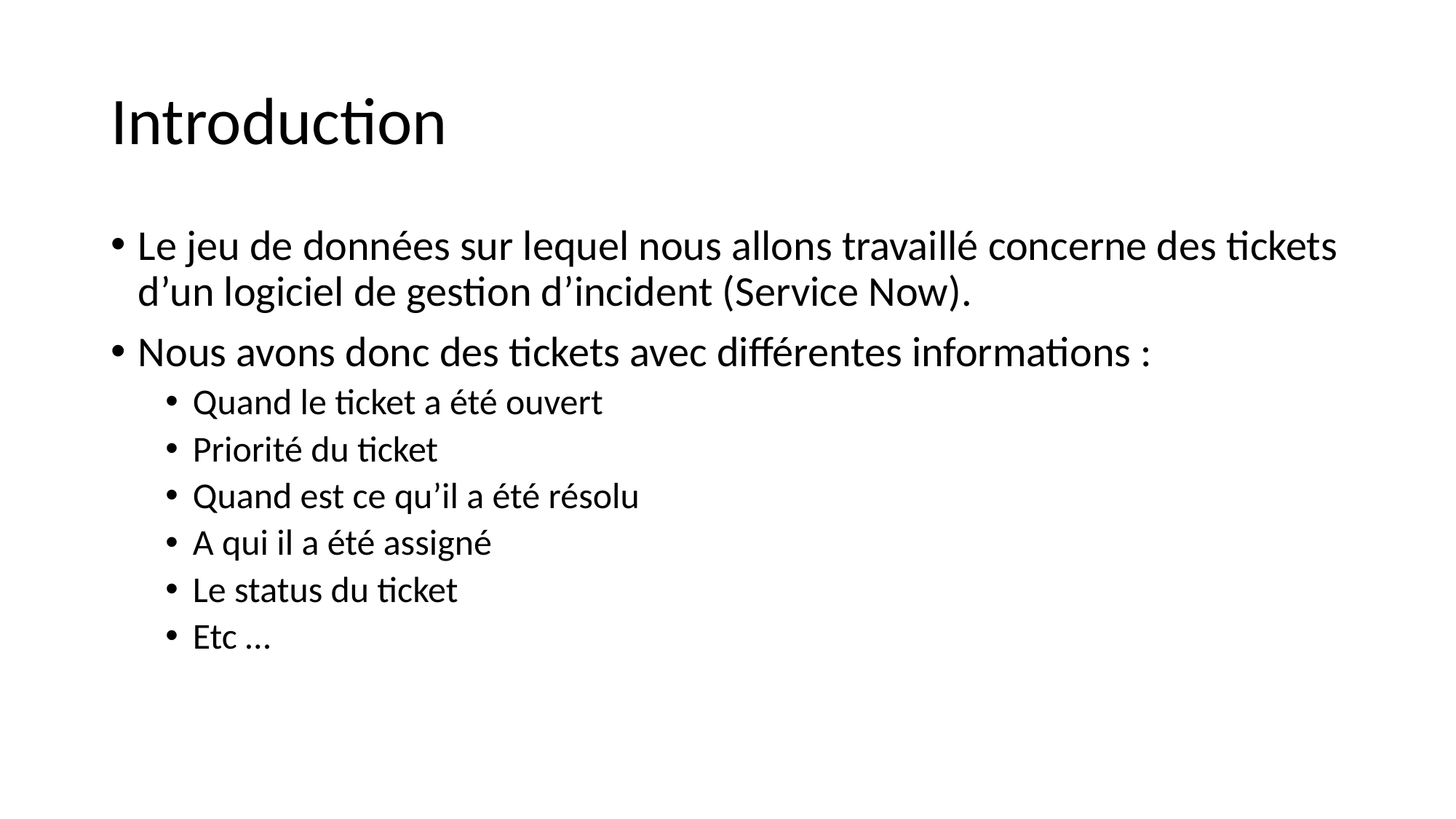

# Introduction
Le jeu de données sur lequel nous allons travaillé concerne des tickets d’un logiciel de gestion d’incident (Service Now).
Nous avons donc des tickets avec différentes informations :
Quand le ticket a été ouvert
Priorité du ticket
Quand est ce qu’il a été résolu
A qui il a été assigné
Le status du ticket
Etc …